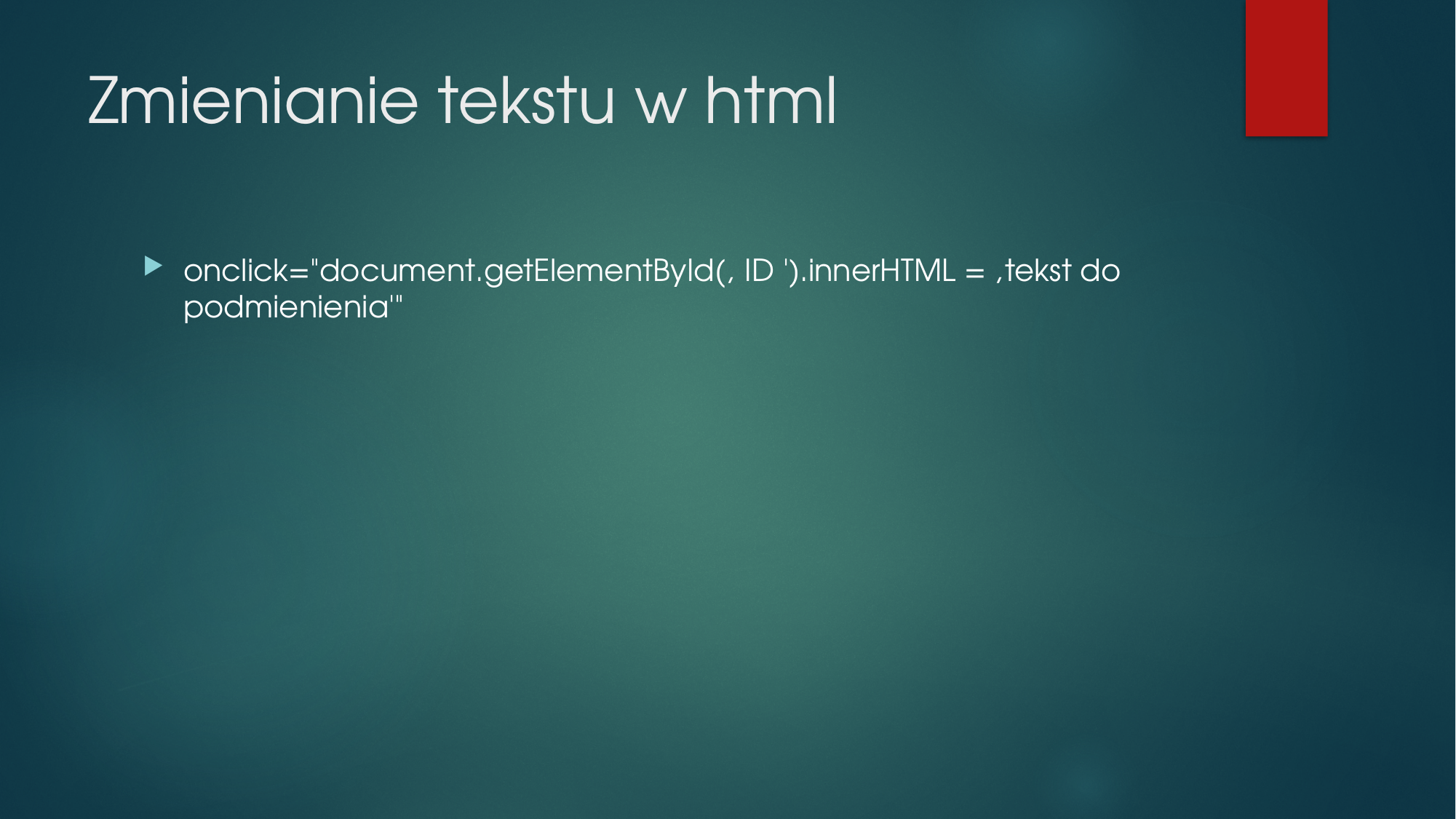

# Zmienianie tekstu w html
onclick="document.getElementById(‚ ID ').innerHTML = ‚tekst do podmienienia'"